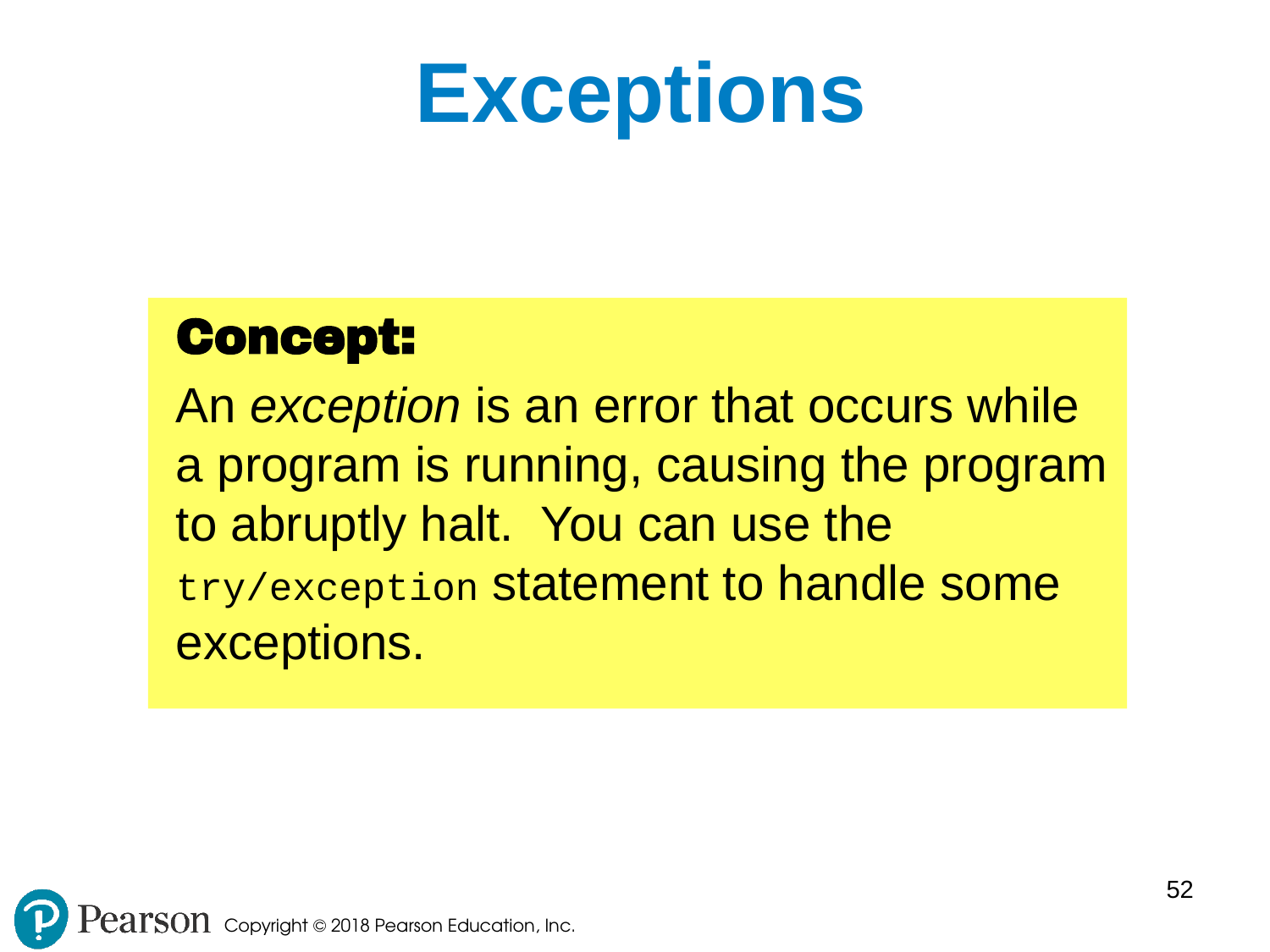

# Exceptions
Concept:
An exception is an error that occurs while a program is running, causing the program to abruptly halt.  You can use the try/exception statement to handle some exceptions.

52